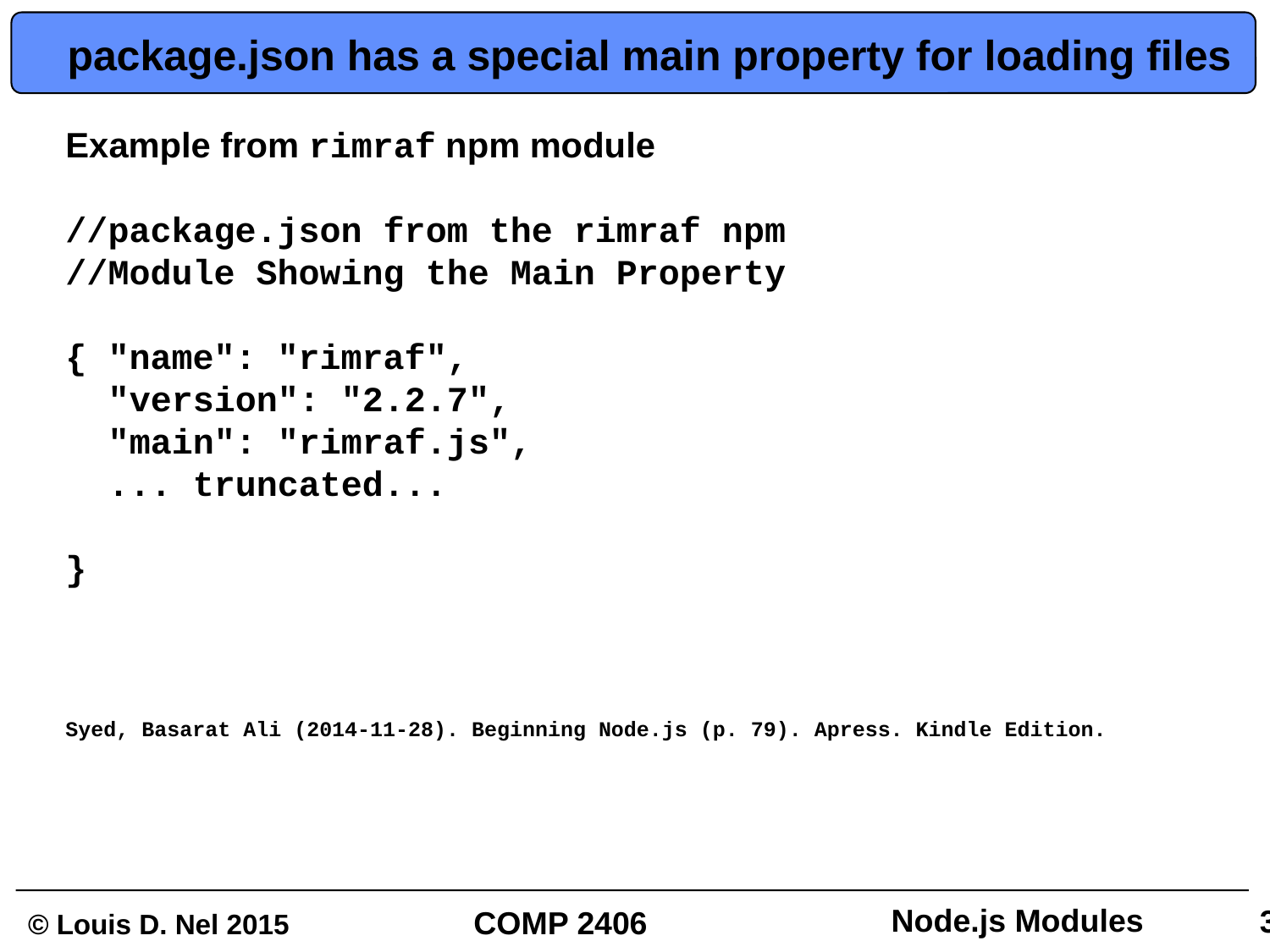

# package.json has a special main property for loading files
Example from rimraf npm module

//package.json from the rimraf npm
//Module Showing the Main Property

{ "name": "rimraf",
  "version": "2.2.7",
  "main": "rimraf.js",
  ... truncated...

}

Syed, Basarat Ali (2014-11-28). Beginning Node.js (p. 79). Apress. Kindle Edition.